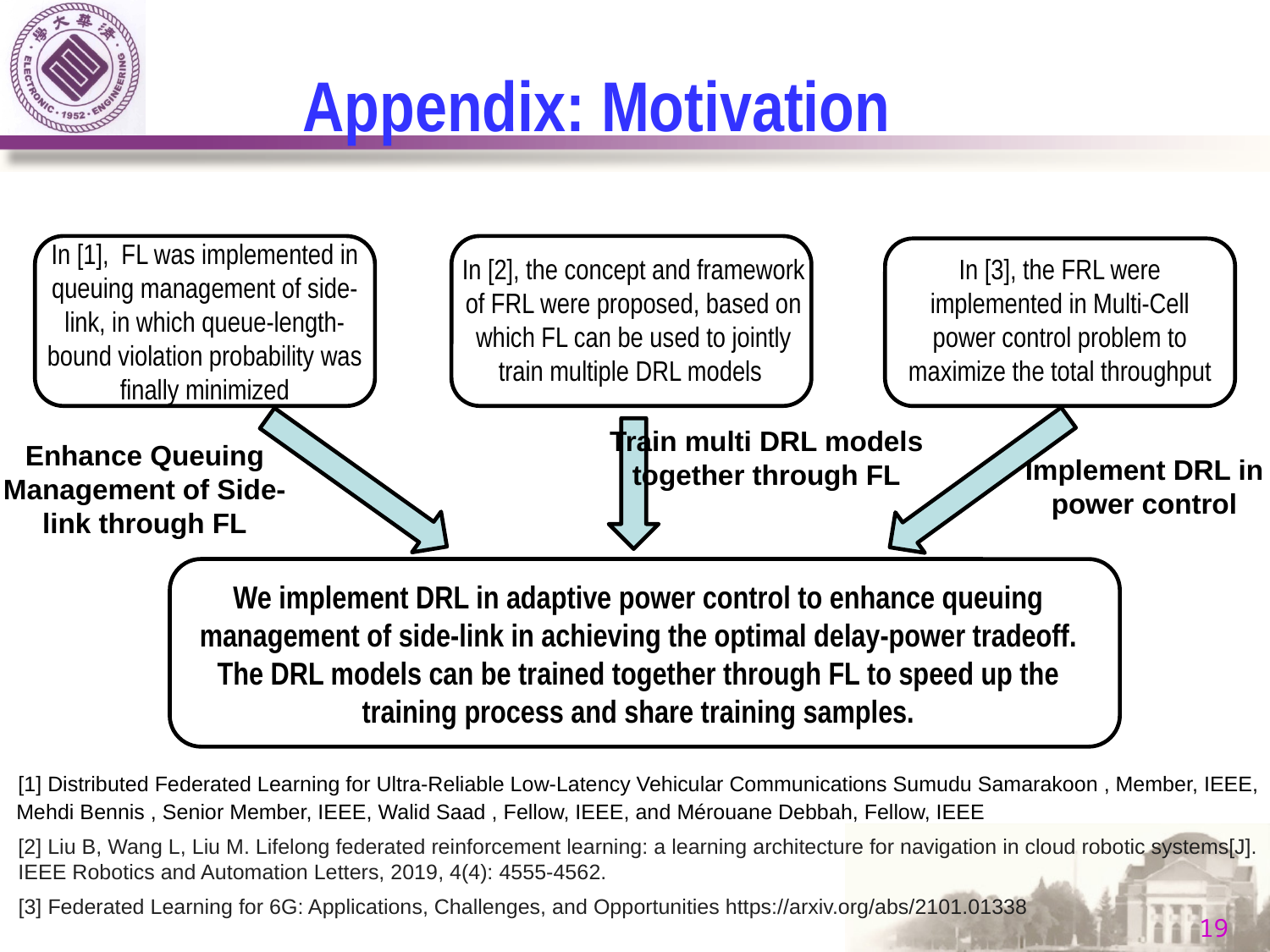

Appendix: Motivation
In [1],  FL was implemented in queuing management of side-link, in which queue-length-bound violation probability was finally minimized

In [2], the concept and framework of FRL were proposed, based on which FL can be used to jointly train multiple DRL models
In [3], the FRL were implemented in Multi-Cell power control problem to maximize the total throughput

Train multi DRL models together through FL

Enhance Queuing Management of Side-link through FL
Implement DRL in power control

We implement DRL in adaptive power control to enhance queuing management of side-link in achieving the optimal delay-power tradeoff. The DRL models can be trained together through FL to speed up the training process and share training samples.
[1] Distributed Federated Learning for Ultra-Reliable Low-Latency Vehicular Communications Sumudu Samarakoon , Member, IEEE,
Mehdi Bennis , Senior Member, IEEE, Walid Saad , Fellow, IEEE, and Mérouane Debbah, Fellow, IEEE
[2] Liu B, Wang L, Liu M. Lifelong federated reinforcement learning: a learning architecture for navigation in cloud robotic systems[J]. IEEE Robotics and Automation Letters, 2019, 4(4): 4555-4562.
[3] Federated Learning for 6G: Applications, Challenges, and Opportunities https://arxiv.org/abs/2101.01338
19